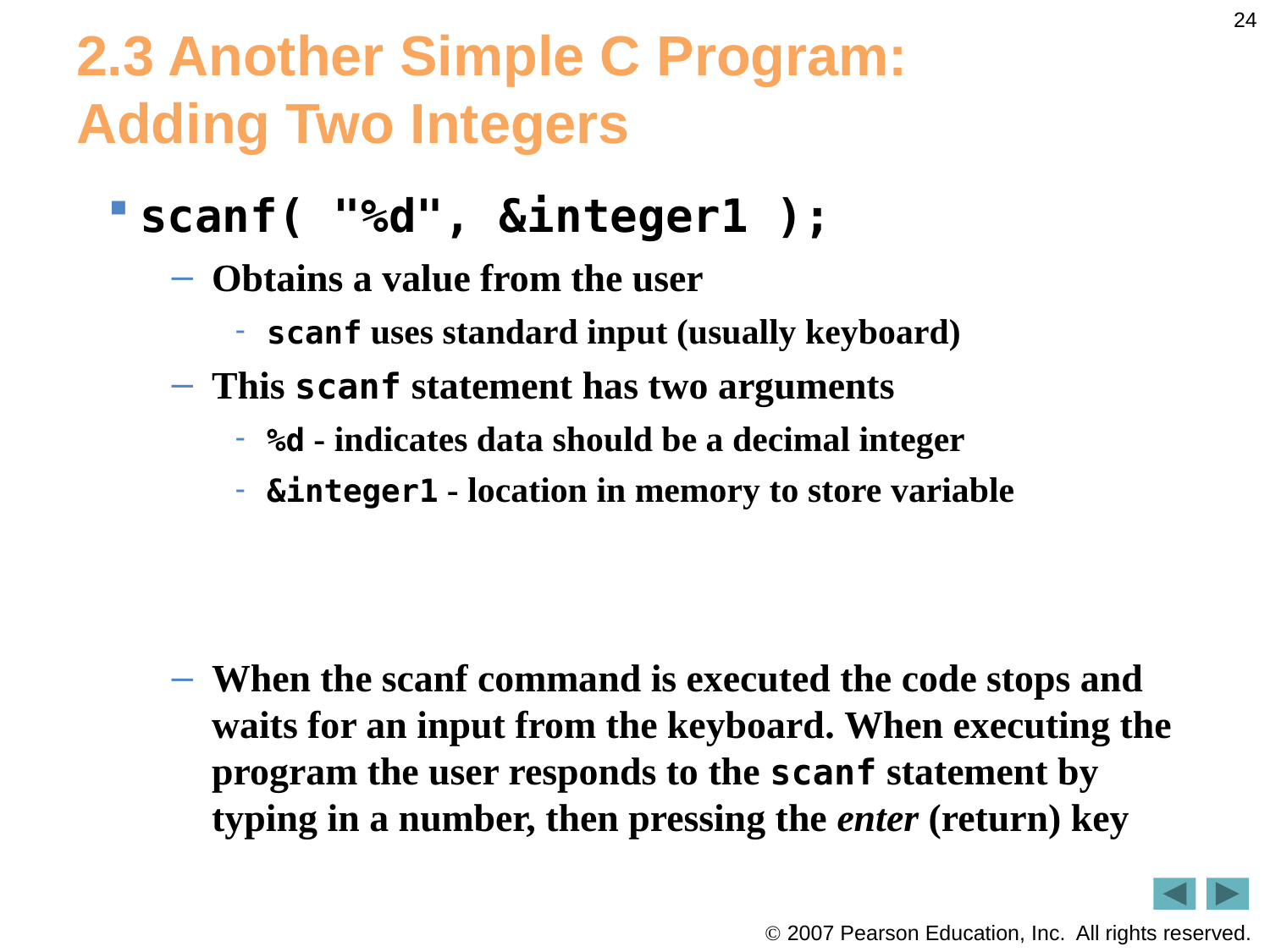

24
# 2.3 Another Simple C Program: Adding Two Integers
scanf( "%d", &integer1 );
Obtains a value from the user
scanf uses standard input (usually keyboard)
This scanf statement has two arguments
%d - indicates data should be a decimal integer
&integer1 - location in memory to store variable

When the scanf command is executed the code stops and waits for an input from the keyboard. When executing the program the user responds to the scanf statement by typing in a number, then pressing the enter (return) key